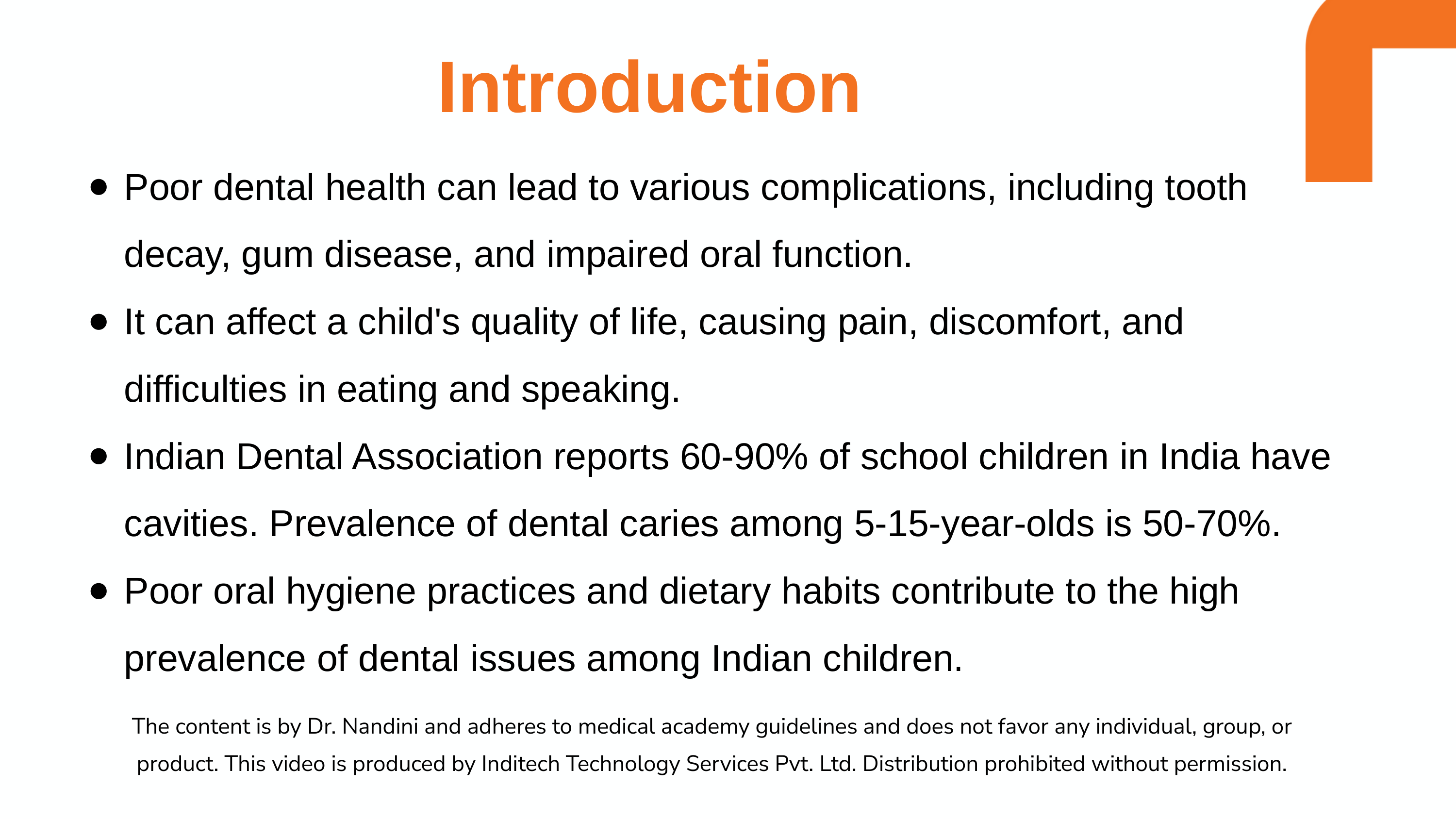

Introduction

Poor dental health can lead to various complications, including tooth decay, gum disease, and impaired oral function.
It can affect a child's quality of life, causing pain, discomfort, and difficulties in eating and speaking.
Indian Dental Association reports 60-90% of school children in India have cavities. Prevalence of dental caries among 5-15-year-olds is 50-70%.
Poor oral hygiene practices and dietary habits contribute to the high prevalence of dental issues among Indian children.
The content is by Dr. Nandini and adheres to medical academy guidelines and does not favor any individual, group, or product. This video is produced by Inditech Technology Services Pvt. Ltd. Distribution prohibited without permission.